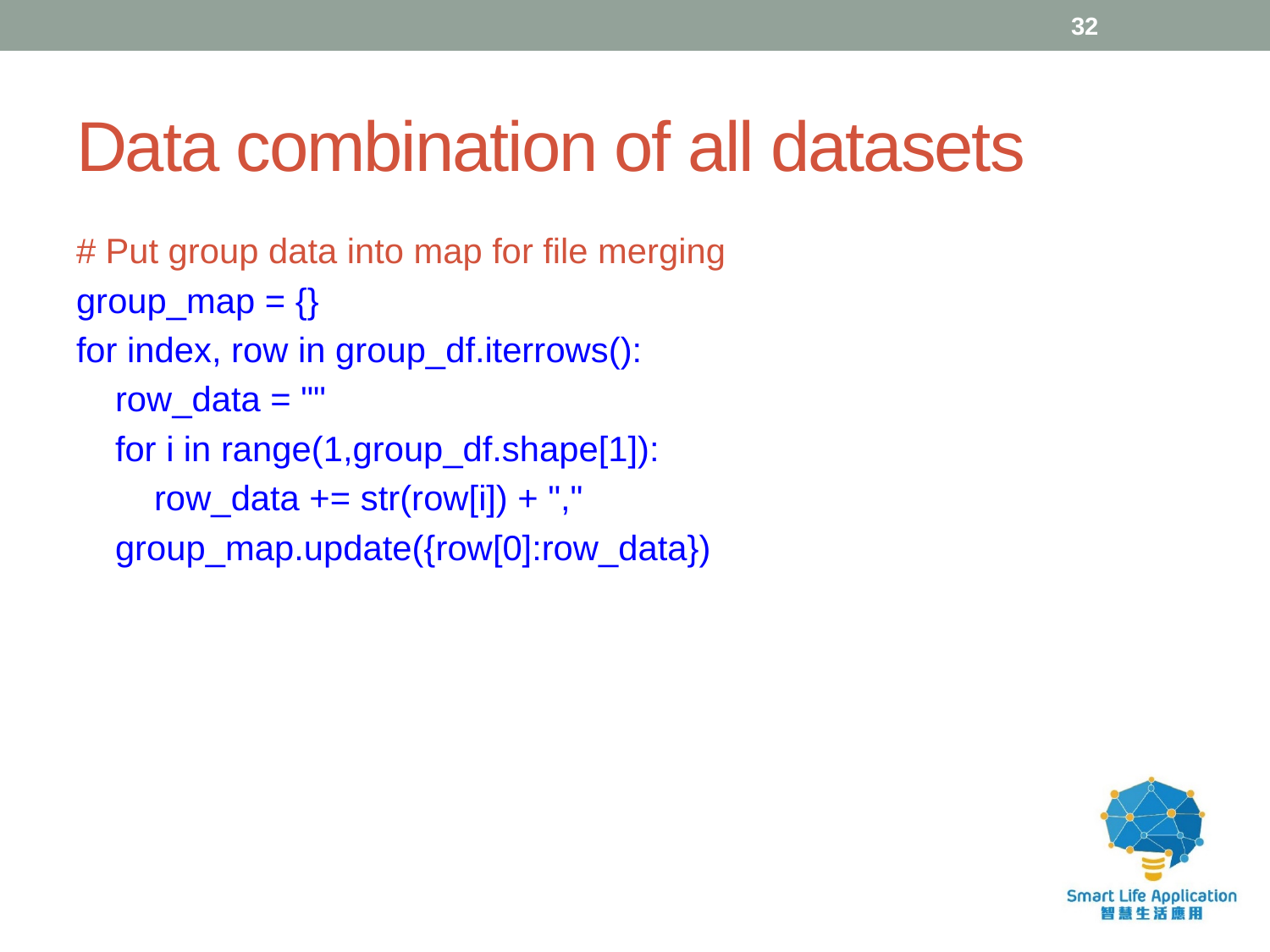

32
# Data combination of all datasets
# Put group data into map for file merging
group_map = {}
for index, row in group_df.iterrows():
    row_data = ""
    for i in range(1,group_df.shape[1]):
        row_data += str(row[i]) + ","
    group_map.update({row[0]:row_data})